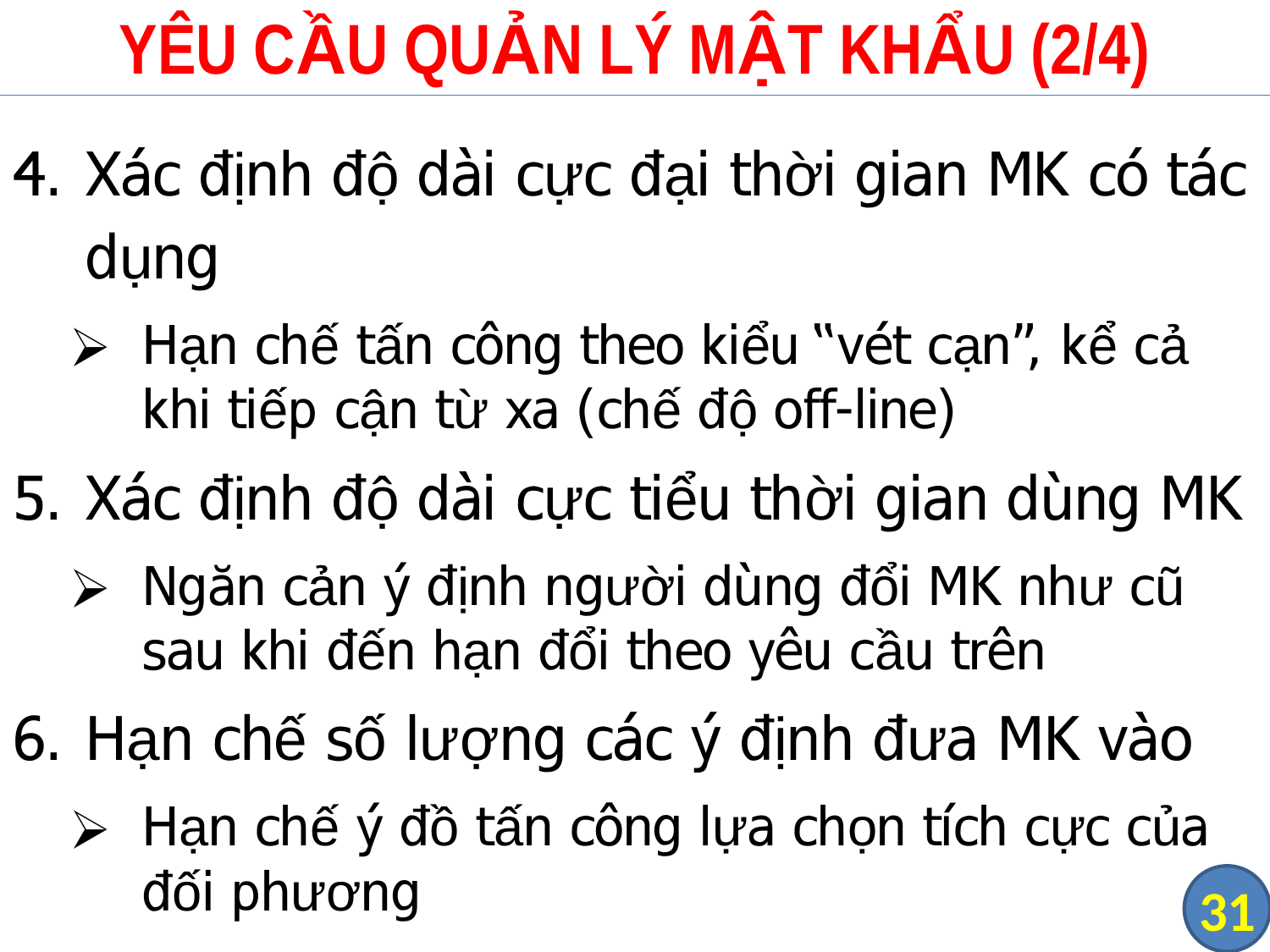

# YÊU CẦU QUẢN LÝ MẬT KHẨU (2/4)
Xác định độ dài cực đại thời gian MK có tác dụng
Hạn chế tấn công theo kiểu “vét cạn”, kể cả khi tiếp cận từ xa (chế độ off-line)
Xác định độ dài cực tiểu thời gian dùng MK
Ngăn cản ý định người dùng đổi MK như cũ sau khi đến hạn đổi theo yêu cầu trên
Hạn chế số lượng các ý định đưa MK vào
Hạn chế ý đồ tấn công lựa chọn tích cực của đối phương
31